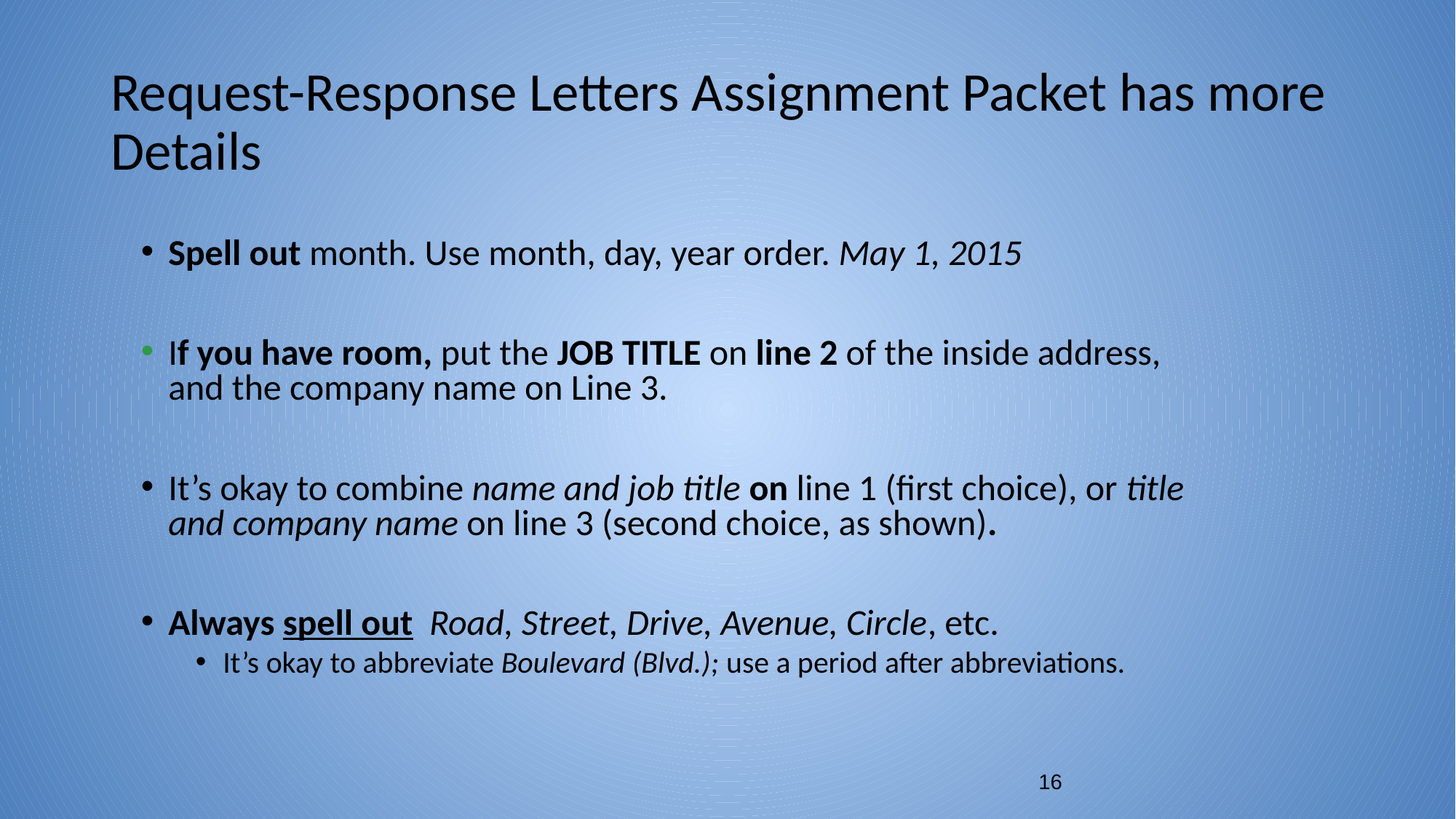

# Request-Response Letters Assignment Packet has more Details

Spell out month. Use month, day, year order. May 1, 2015

If you have room, put the JOB TITLE on line 2 of the inside address, and the company name on Line 3.

It’s okay to combine name and job title on line 1 (first choice), or title and company name on line 3 (second choice, as shown).

Always spell out  Road, Street, Drive, Avenue, Circle, etc.
It’s okay to abbreviate Boulevard (Blvd.); use a period after abbreviations.

16